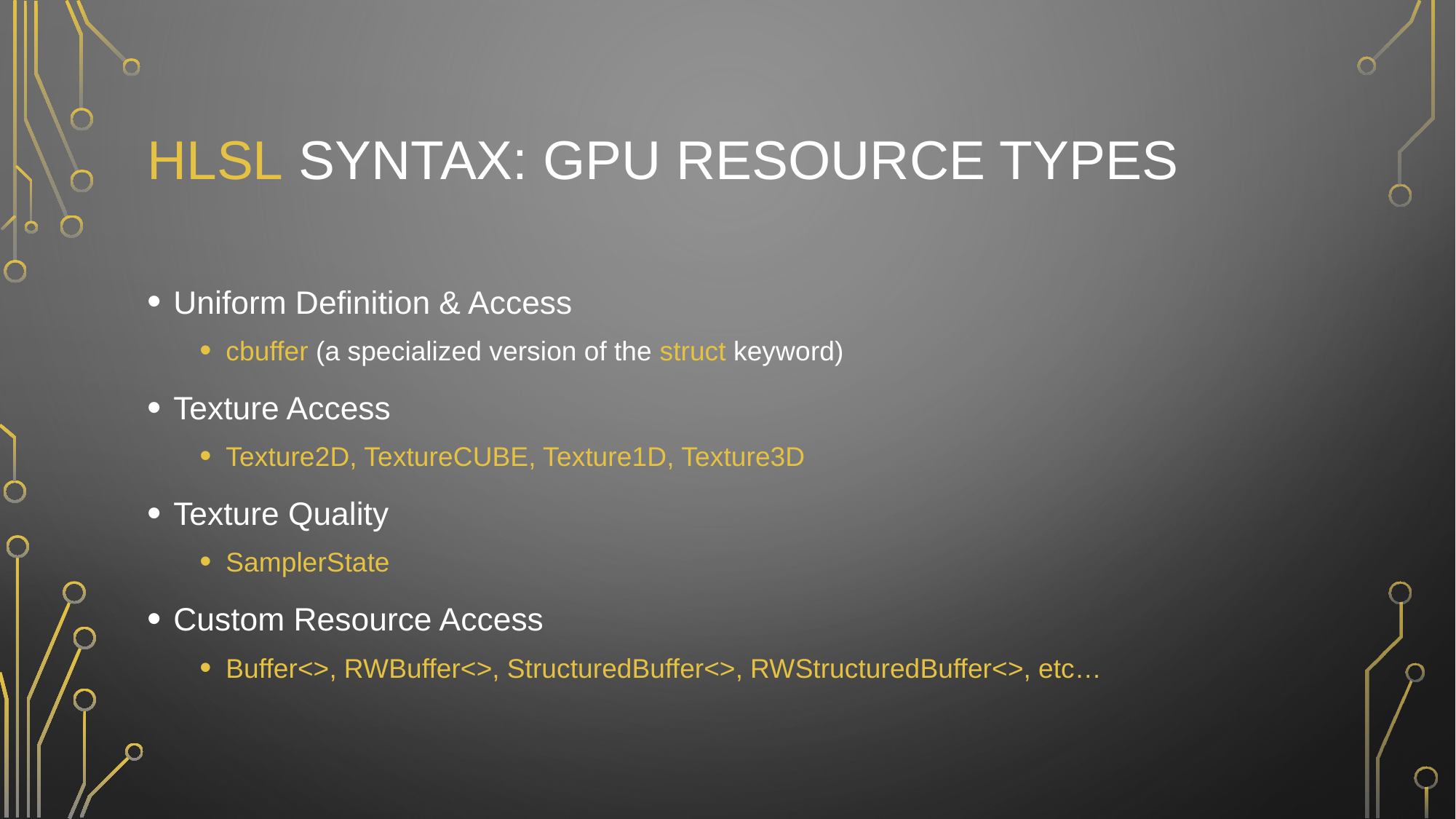

# HLSL SYNTAX: GPU RESOURCE TYPES
Uniform Definition & Access
cbuffer (a specialized version of the struct keyword)
Texture Access
Texture2D, TextureCUBE, Texture1D, Texture3D
Texture Quality
SamplerState
Custom Resource Access
Buffer<>, RWBuffer<>, StructuredBuffer<>, RWStructuredBuffer<>, etc…